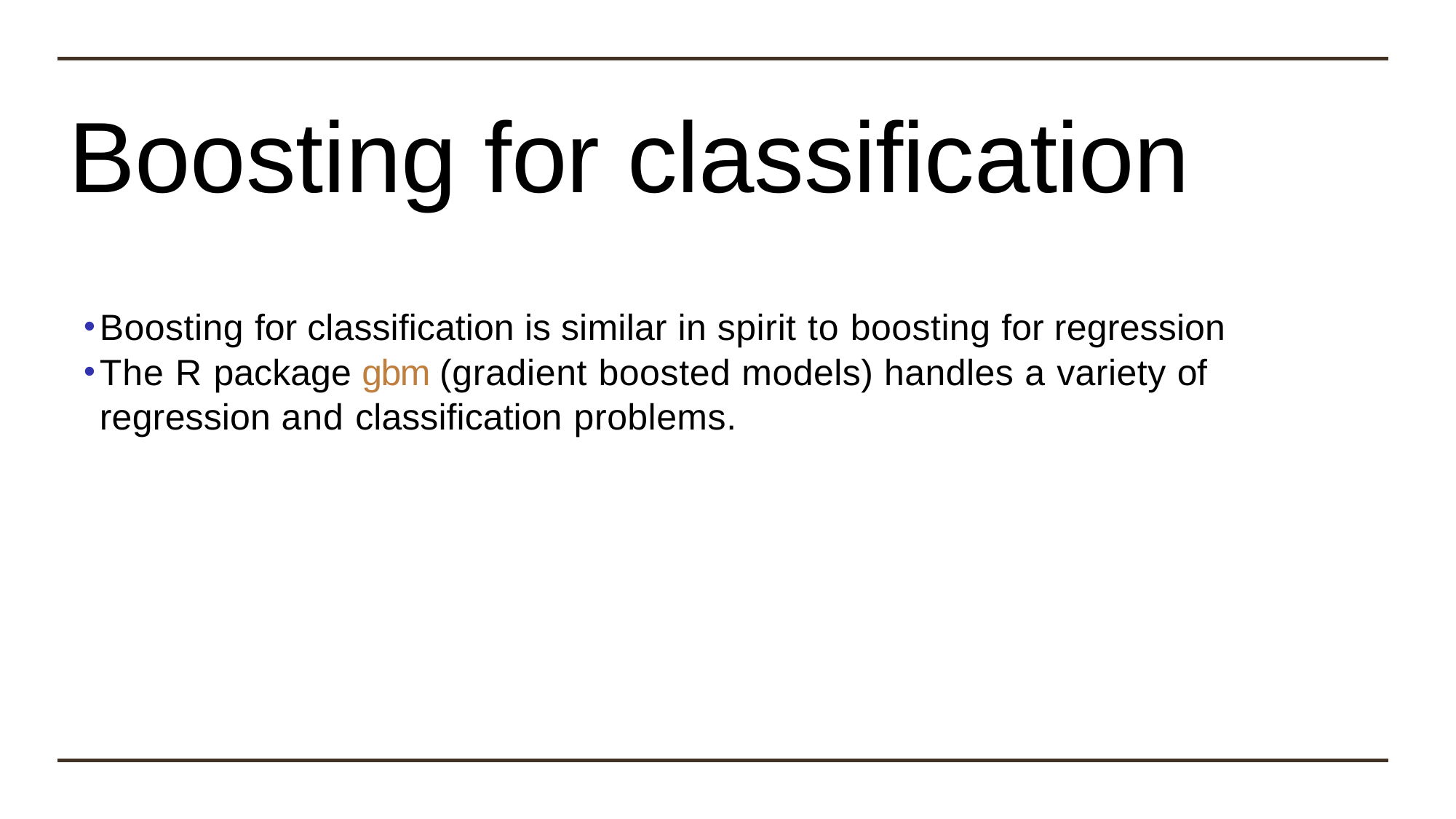

# Boosting for classification
Boosting for classification is similar in spirit to boosting for regression
The R package gbm (gradient boosted models) handles a variety of regression and classification problems.